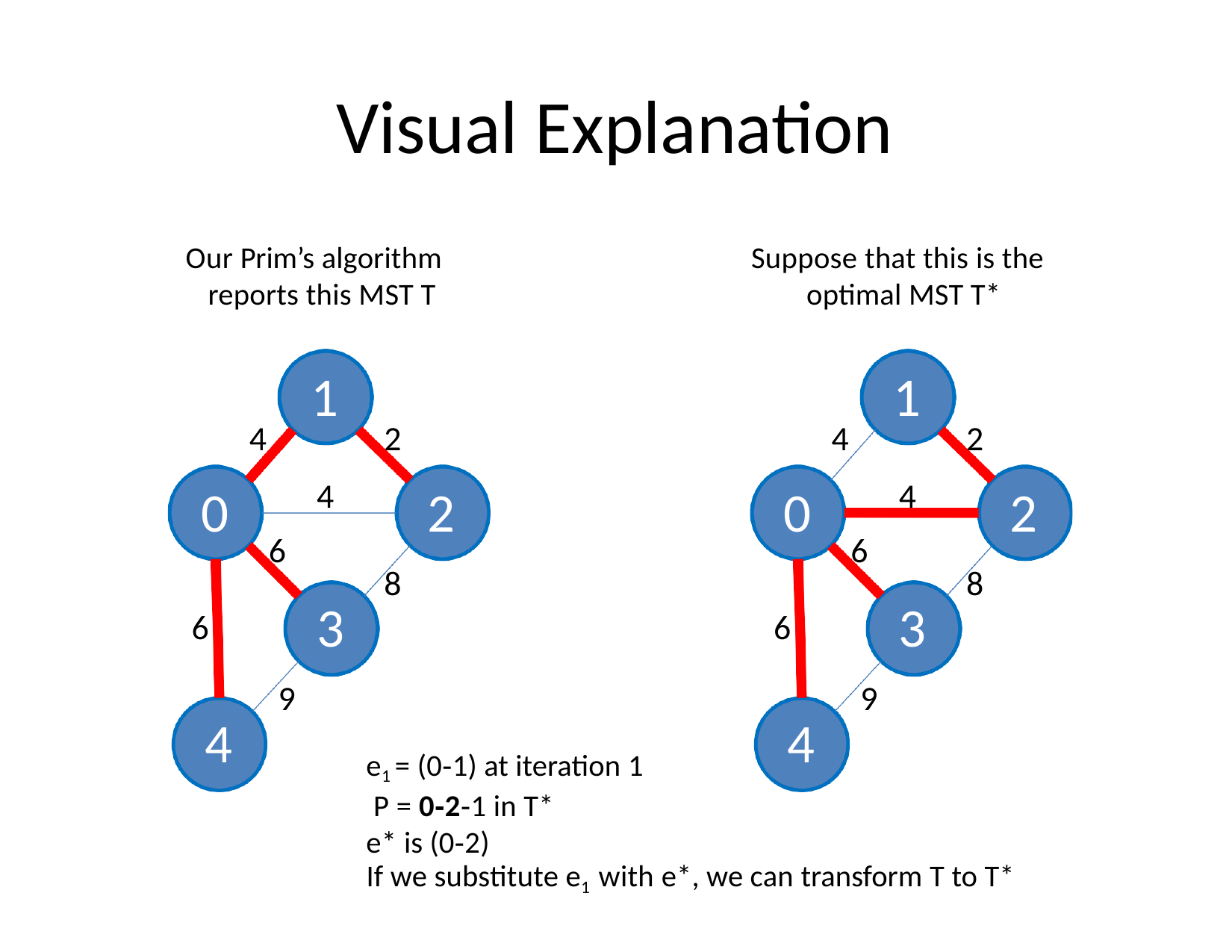

# Visual Explanation
Our Prim’s algorithm  reports this MST T
Suppose that this is the  optimal MST T*

1
4
1
4
2
2
4
4
0
2
0
2
6
6
8
8
3
3
6
6
9
9
4
4
e1 = (0‐1) at iteration 1  P = 0‐2‐1 in T*
e* is (0‐2)
If we substitute e1  with e*, we can transform T to T*